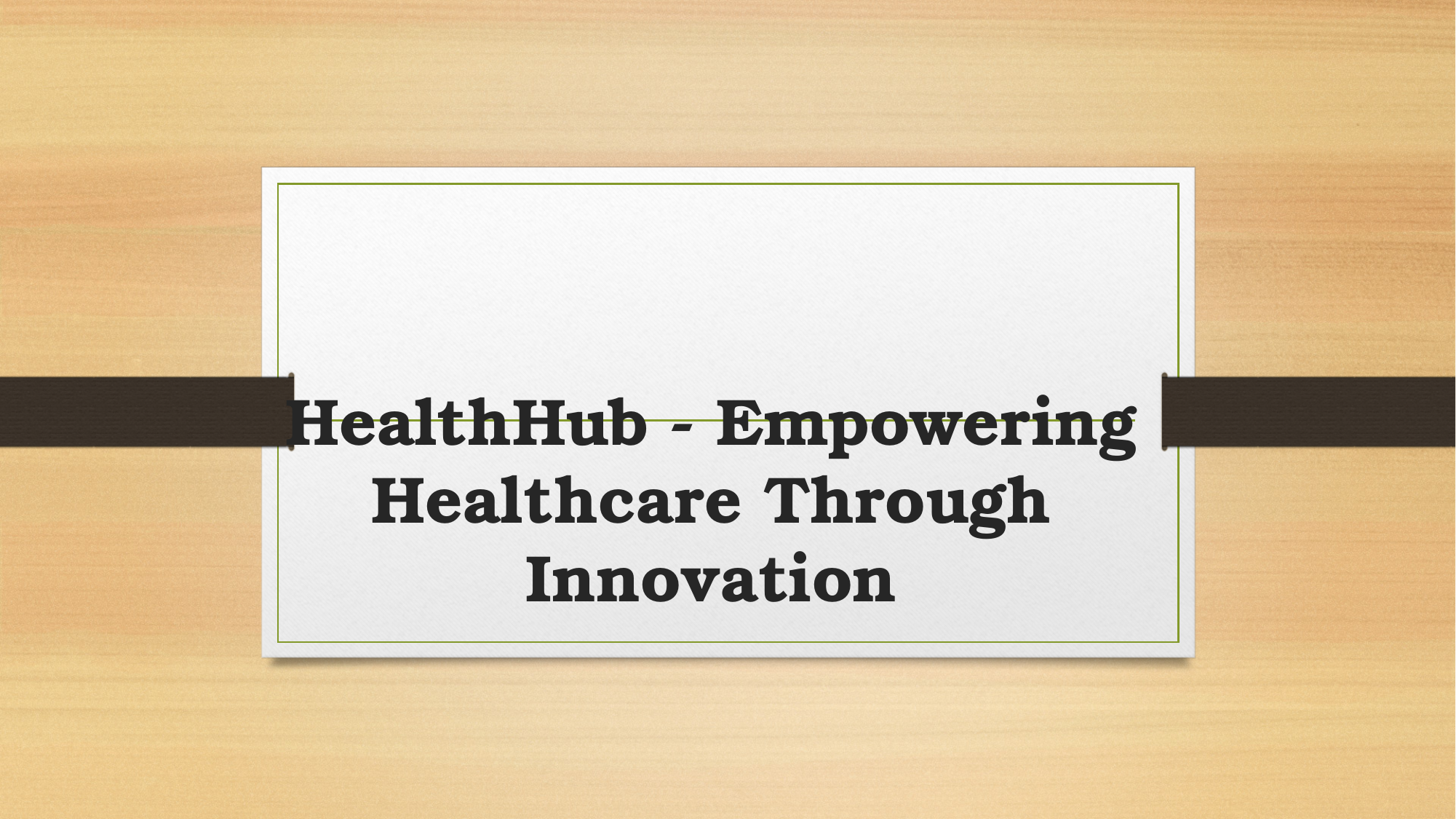

# HealthHub - Empowering Healthcare Through Innovation